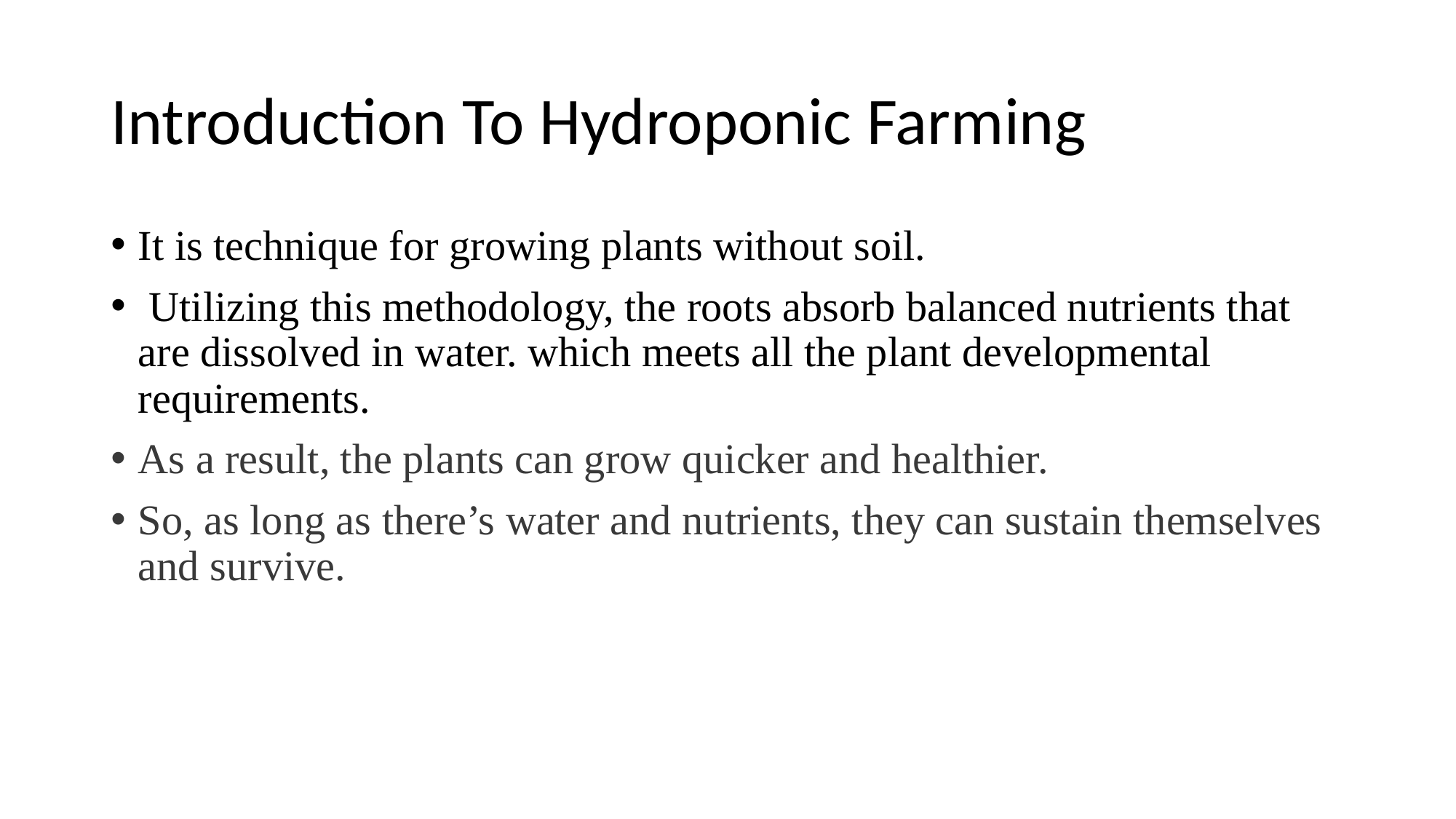

# Introduction To Hydroponic Farming
It is technique for growing plants without soil.
 Utilizing this methodology, the roots absorb balanced nutrients that are dissolved in water. which meets all the plant developmental requirements.
As a result, the plants can grow quicker and healthier.
So, as long as there’s water and nutrients, they can sustain themselves and survive.